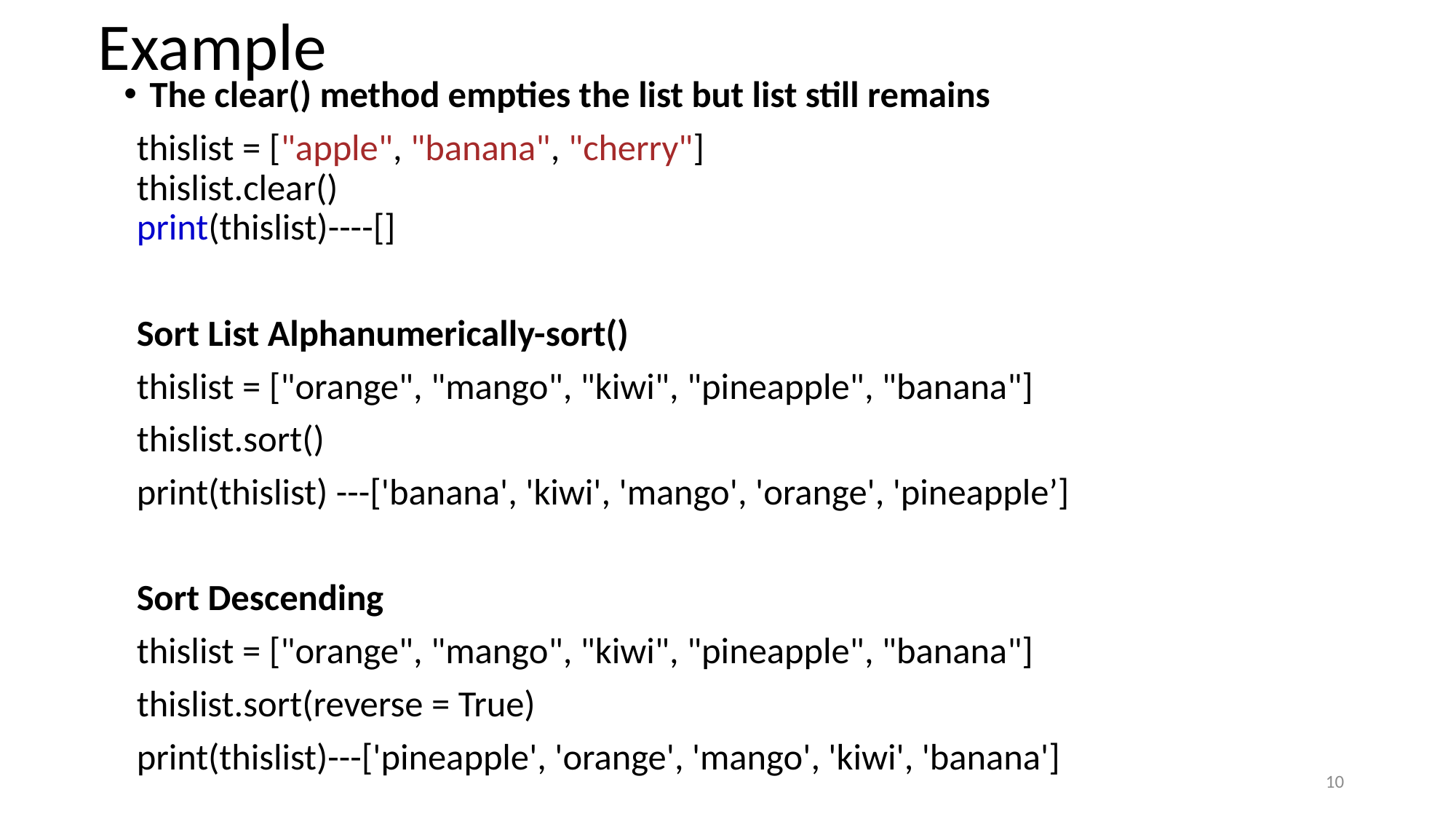

# Example
The clear() method empties the list but list still remains
thislist = ["apple", "banana", "cherry"]
thislist.clear()
print(thislist)----[]

Sort List Alphanumerically-sort()
thislist = ["orange", "mango", "kiwi", "pineapple", "banana"]
thislist.sort()
print(thislist) ---['banana', 'kiwi', 'mango', 'orange', 'pineapple’]

Sort Descending
thislist = ["orange", "mango", "kiwi", "pineapple", "banana"]
thislist.sort(reverse = True)
print(thislist)---['pineapple', 'orange', 'mango', 'kiwi', 'banana']
10